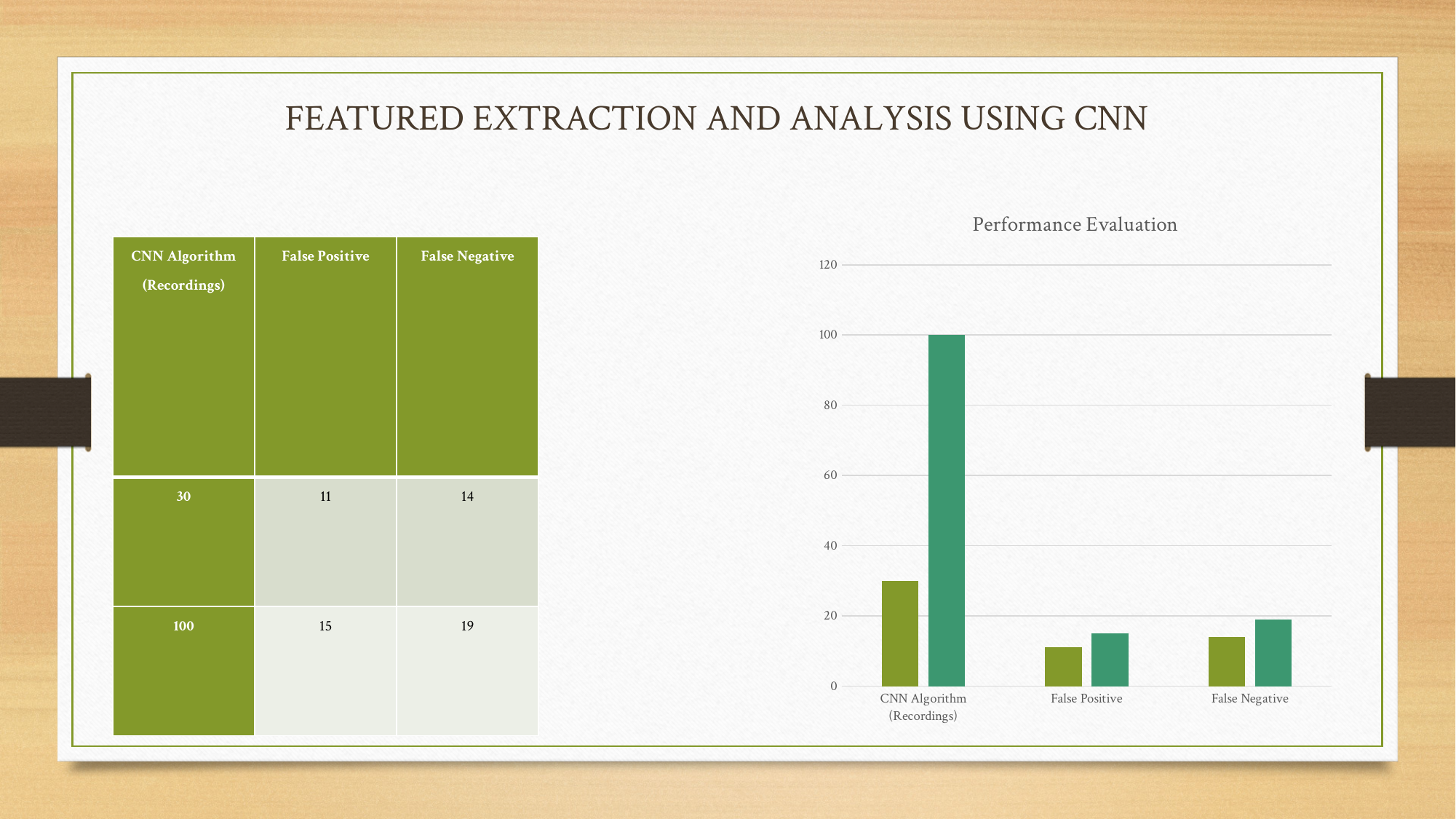

FEATURED EXTRACTION AND ANALYSIS USING CNN

### Chart: Performance Evaluation

| Category |  |  |
|---|---|---|
| CNN Algorithm (Recordings) | 30.0 | 100.0 |
| False Positive | 11.0 | 15.0 |
| False Negative | 14.0 | 19.0 |
| CNN Algorithm (Recordings) | False Positive | False Negative |
| --- | --- | --- |
| 30 | 11 | 14 |
| 100 | 15 | 19 |